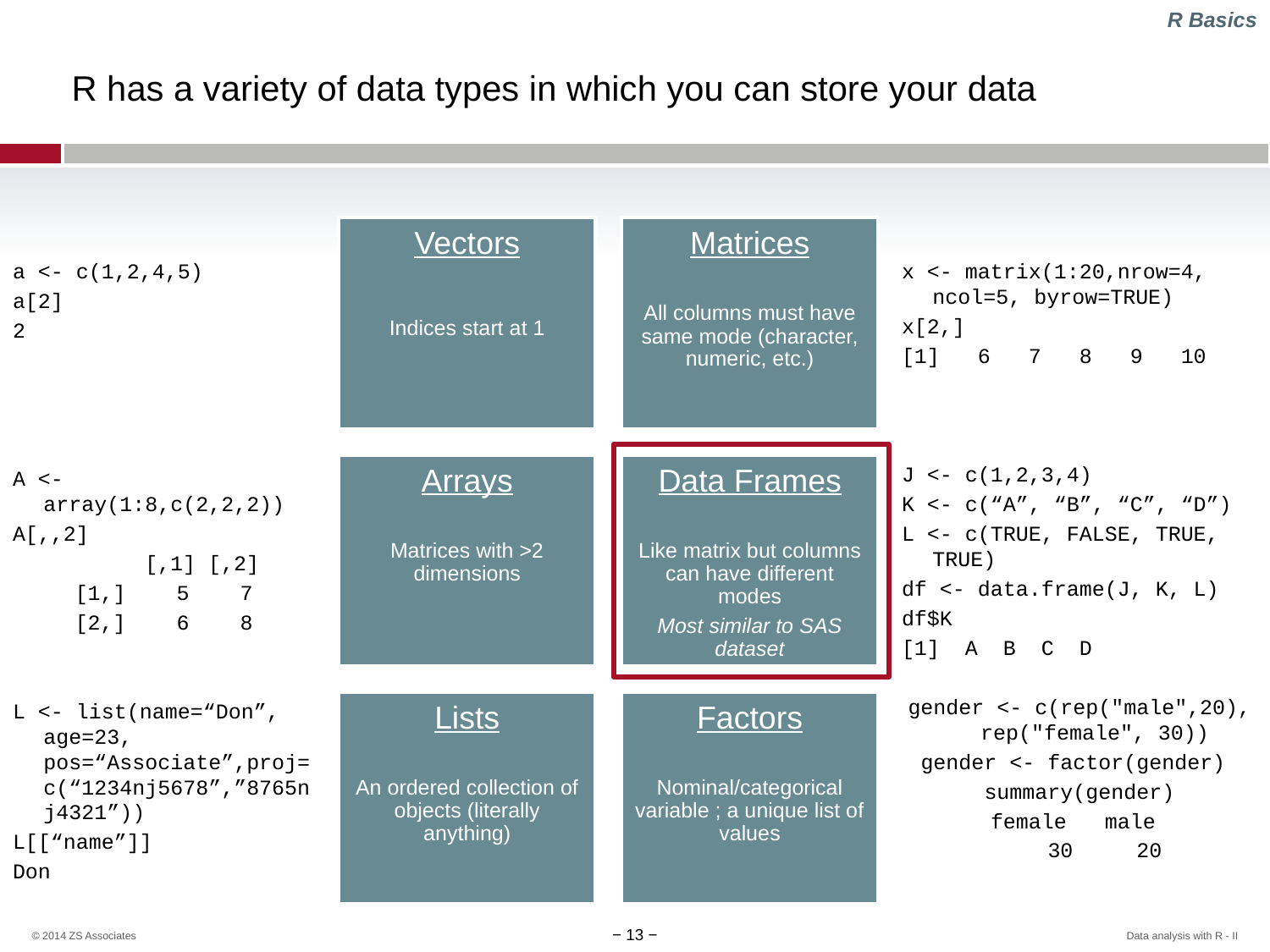

R Basics
R has a variety of data types in which you can store your data
Vectors

Indices start at 1
Matrices

All columns must have same mode (character, numeric, etc.)
Arrays

Matrices with >2 dimensions
Data Frames

Like matrix but columns can have different modes
Most similar to SAS dataset
Lists

An ordered collection of objects (literally anything)
Factors

Nominal/categorical variable ; a unique list of values

a <- c(1,2,4,5)
a[2]
2

A <- array(1:8,c(2,2,2))
A[,,2]
      [,1] [,2]
[1,]    5    7
[2,]    6    8

L <- list(name=“Don”, age=23, pos=“Associate”,proj=c(“1234nj5678”,”8765nj4321”))
L[[“name”]]
Don

x <- matrix(1:20,nrow=4, ncol=5, byrow=TRUE)
x[2,]
[1]   6   7   8   9   10

J <- c(1,2,3,4)
K <- c(“A”, “B”, “C”, “D”)
L <- c(TRUE, FALSE, TRUE, TRUE)
df <- data.frame(J, K, L)
df$K
[1]  A  B  C  D

gender <- c(rep("male",20), rep("female", 30))
gender <- factor(gender)
summary(gender)
female   male
    30     20